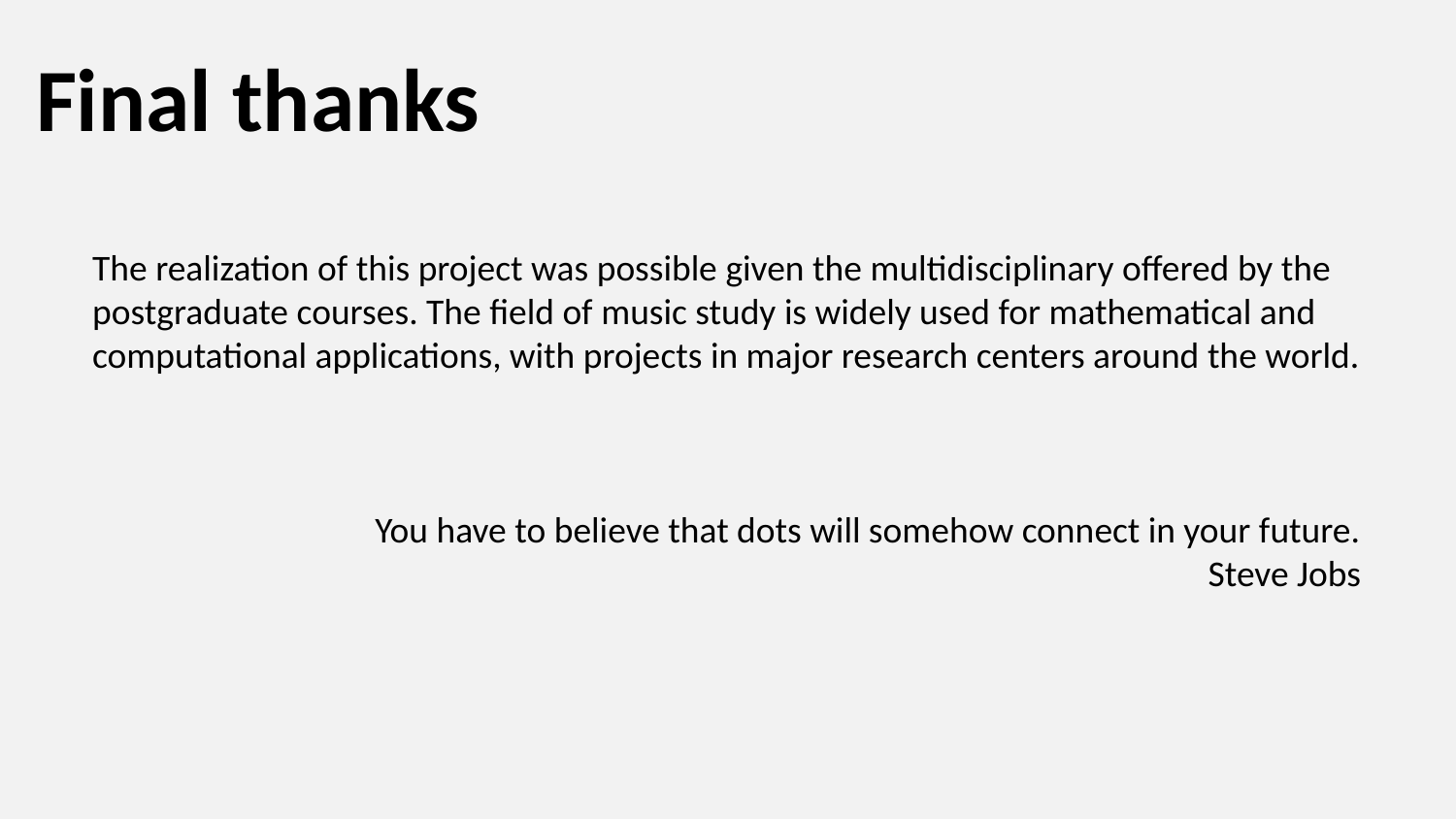

# Final thanks
The realization of this project was possible given the multidisciplinary offered by the
postgraduate courses. The field of music study is widely used for mathematical and
computational applications, with projects in major research centers around the world.

You have to believe that dots will somehow connect in your future.
Steve Jobs